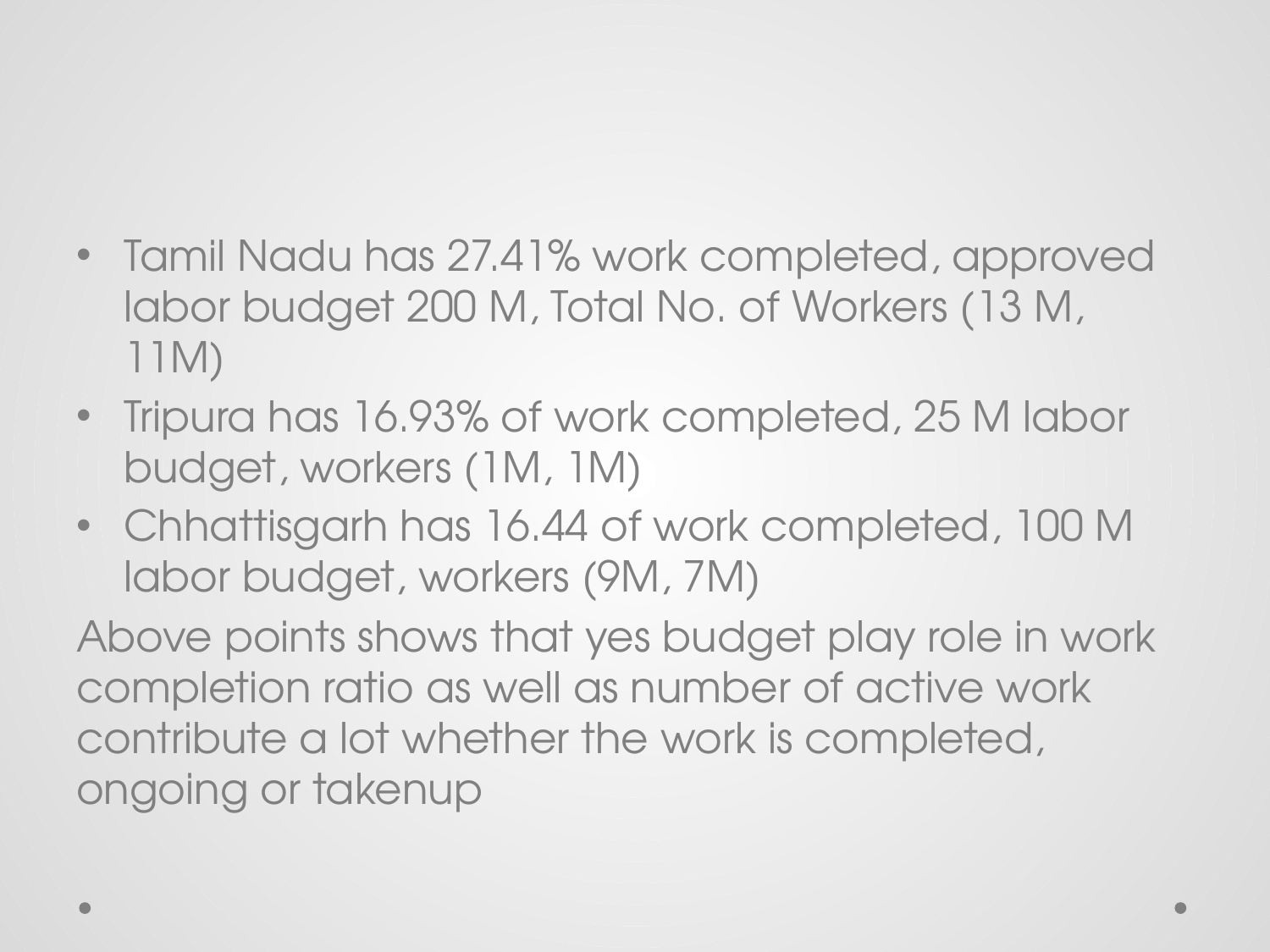

Tamil Nadu has 27.41% work completed, approved labor budget 200 M, Total No. of Workers (13 M, 11M)
Tripura has 16.93% of work completed, 25 M labor budget, workers (1M, 1M)
Chhattisgarh has 16.44 of work completed, 100 M labor budget, workers (9M, 7M)
Above points shows that yes budget play role in work completion ratio as well as number of active work contribute a lot whether the work is completed, ongoing or takenup